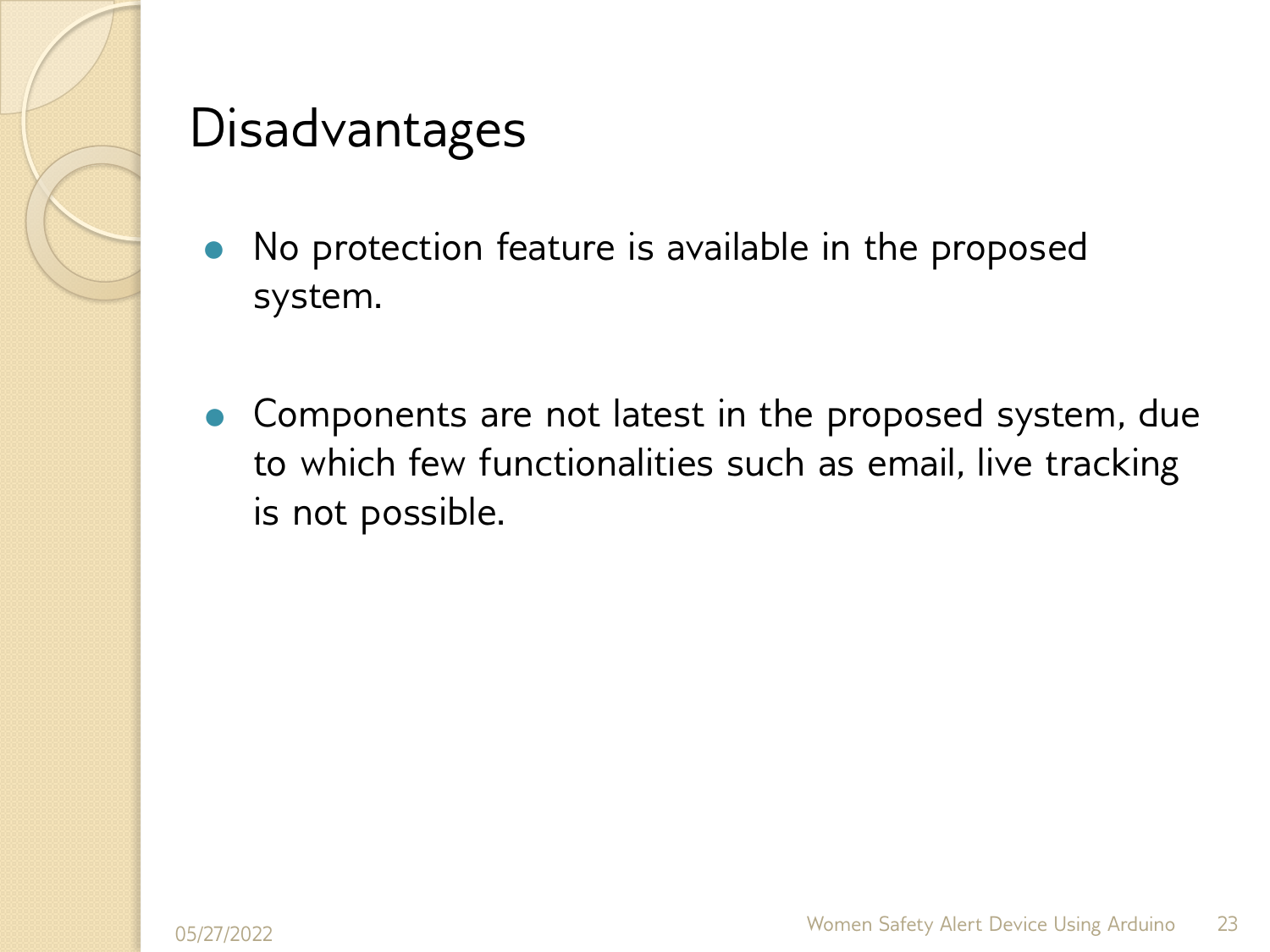

Disadvantages

No protection feature is available in the proposed system.

Components are not latest in the proposed system, due to which few functionalities such as email, live tracking is not possible.

Women Safety Alert Device Using Arduino
23
05/27/2022